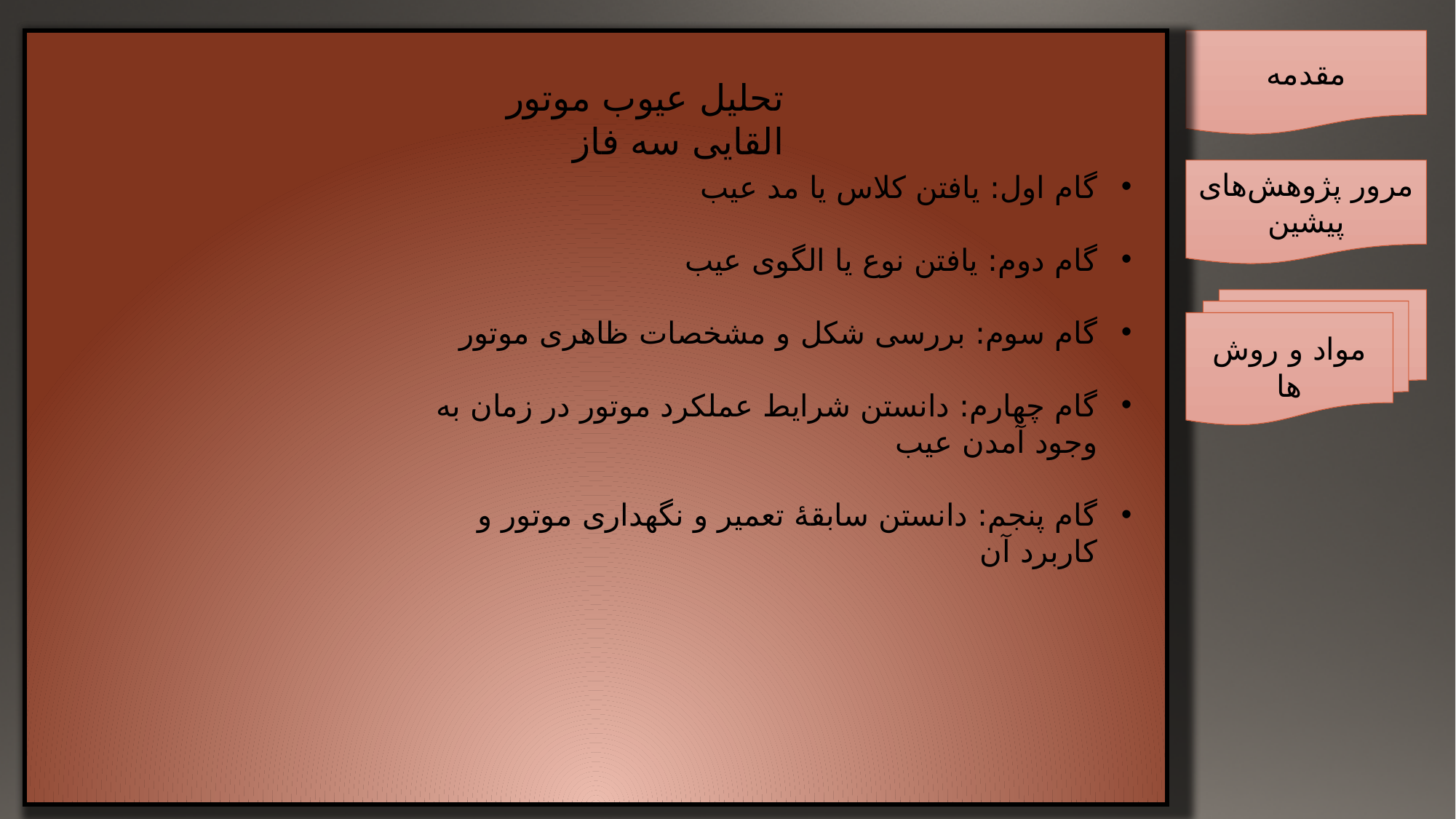

مقدمه
تحلیل عیوب موتور القایی سه فاز
مرور پژوهش‌های پیشین
گام اول: یافتن کلاس یا مد عیب

گام دوم: یافتن نوع یا الگوی عیب

گام سوم: بررسی شکل و مشخصات ظاهری موتور

گام چهارم: دانستن شرایط عملکرد موتور در زمان به وجود آمدن عیب

گام پنجم: دانستن سابقۀ تعمیر و نگهداری موتور و کاربرد آن
مواد و روش ها